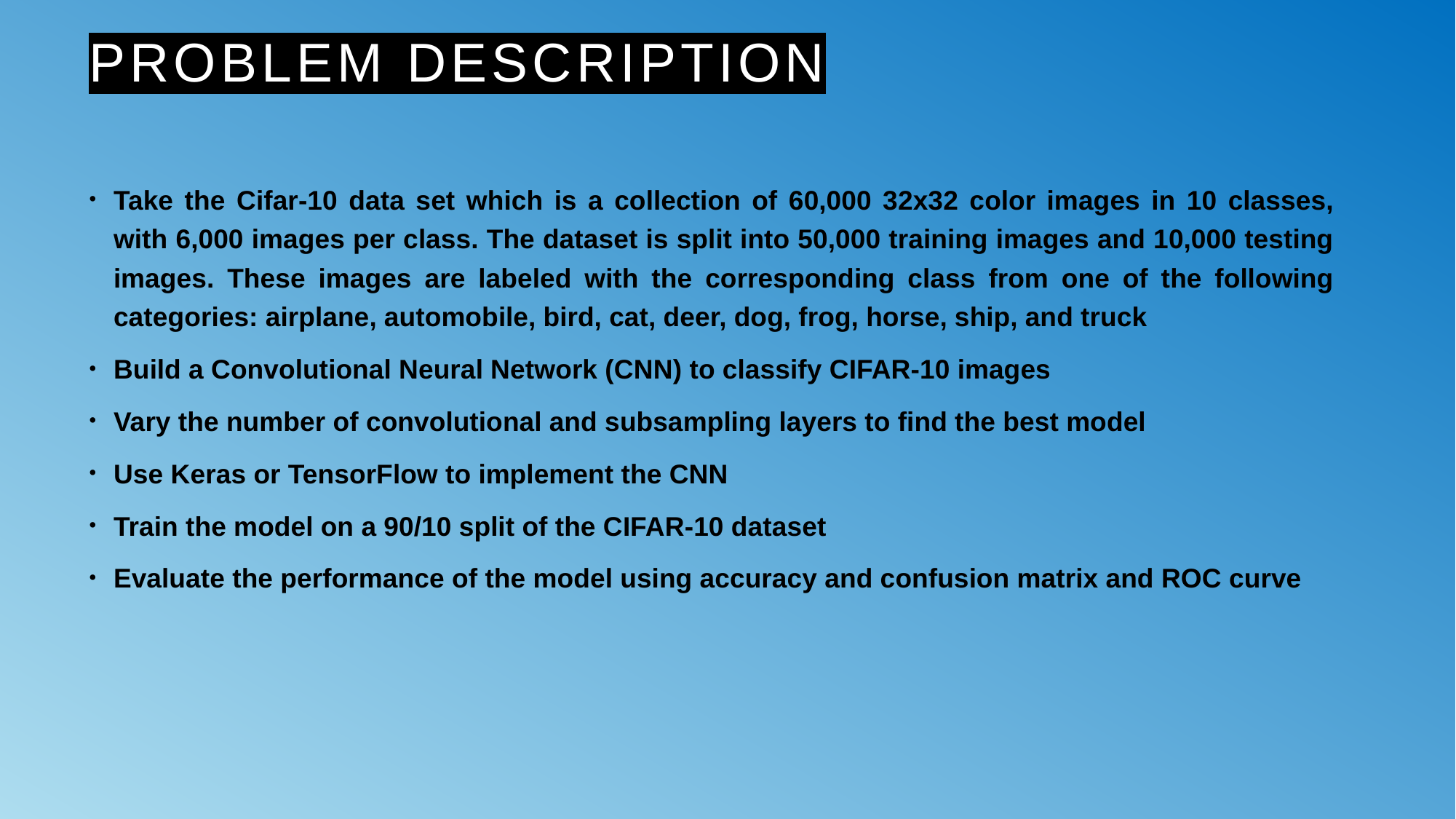

# PROBLEM DESCRIPTION
Take the Cifar-10 data set which is a collection of 60,000 32x32 color images in 10 classes, with 6,000 images per class. The dataset is split into 50,000 training images and 10,000 testing images. These images are labeled with the corresponding class from one of the following categories: airplane, automobile, bird, cat, deer, dog, frog, horse, ship, and truck
Build a Convolutional Neural Network (CNN) to classify CIFAR-10 images
Vary the number of convolutional and subsampling layers to find the best model
Use Keras or TensorFlow to implement the CNN
Train the model on a 90/10 split of the CIFAR-10 dataset
Evaluate the performance of the model using accuracy and confusion matrix and ROC curve